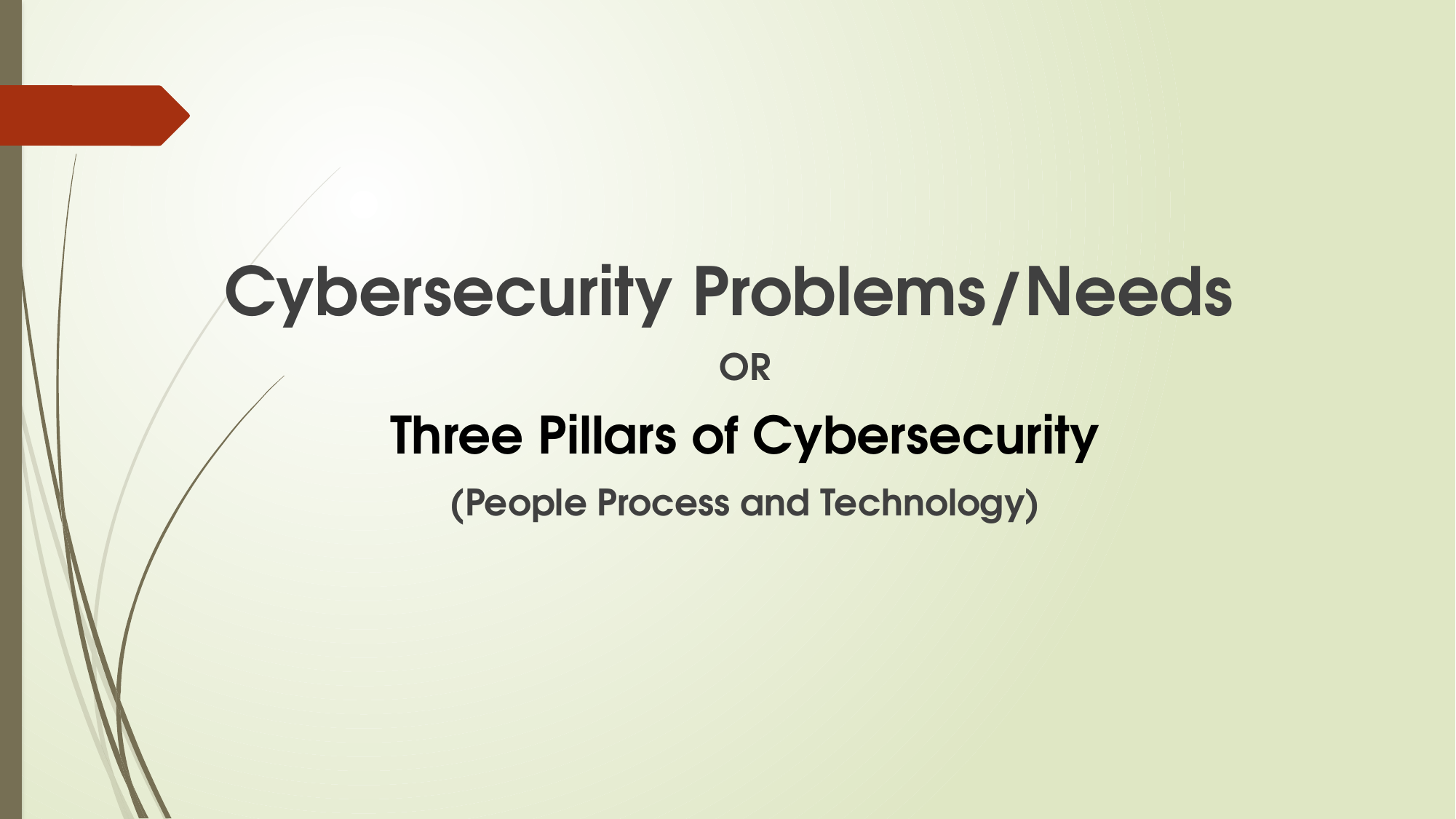

Cybersecurity Problems/Needs
OR
Three Pillars of Cybersecurity
(People Process and Technology)